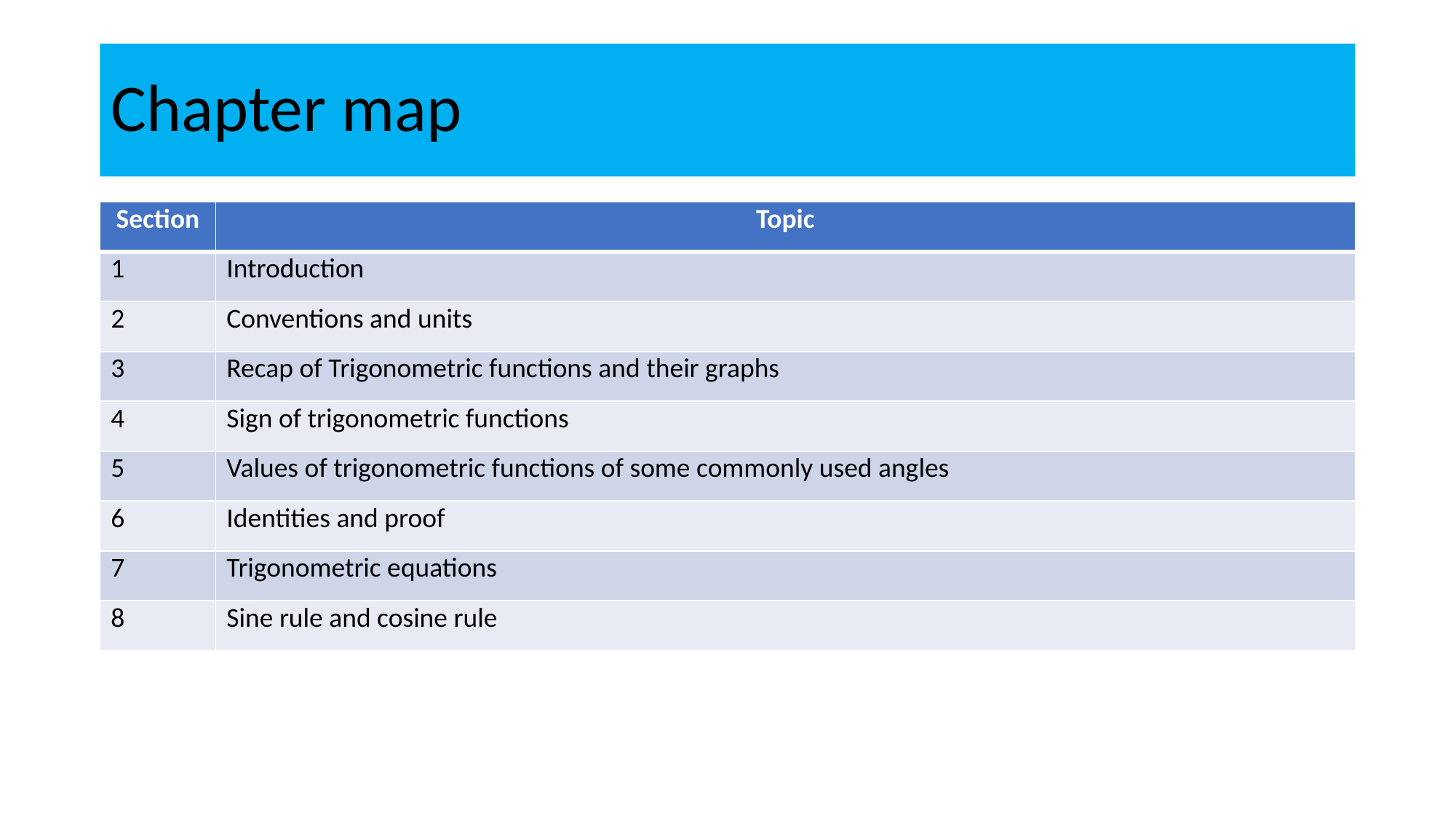

# Chapter map
| Section | Topic |
| --- | --- |
| 1 | Introduction |
| 2 | Conventions and units |
| 3 | Recap of Trigonometric functions and their graphs |
| 4 | Sign of trigonometric functions |
| 5 | Values of trigonometric functions of some commonly used angles |
| 6 | Identities and proof |
| 7 | Trigonometric equations |
| 8 | Sine rule and cosine rule |